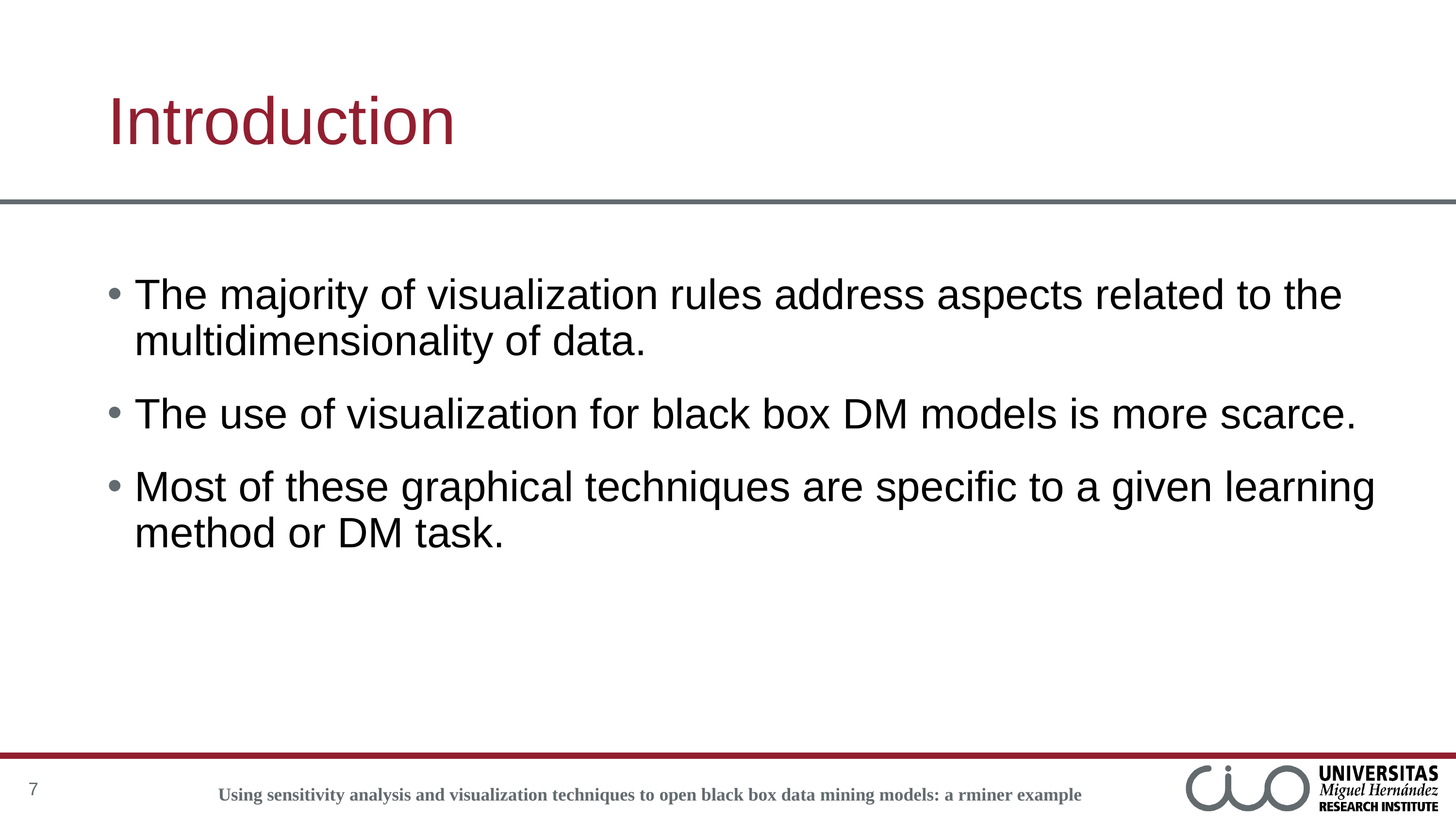

# Introduction
The majority of visualization rules address aspects related to the multidimensionality of data.
The use of visualization for black box DM models is more scarce.
Most of these graphical techniques are specific to a given learning method or DM task.
7
Using sensitivity analysis and visualization techniques to open black box data mining models: a rminer example